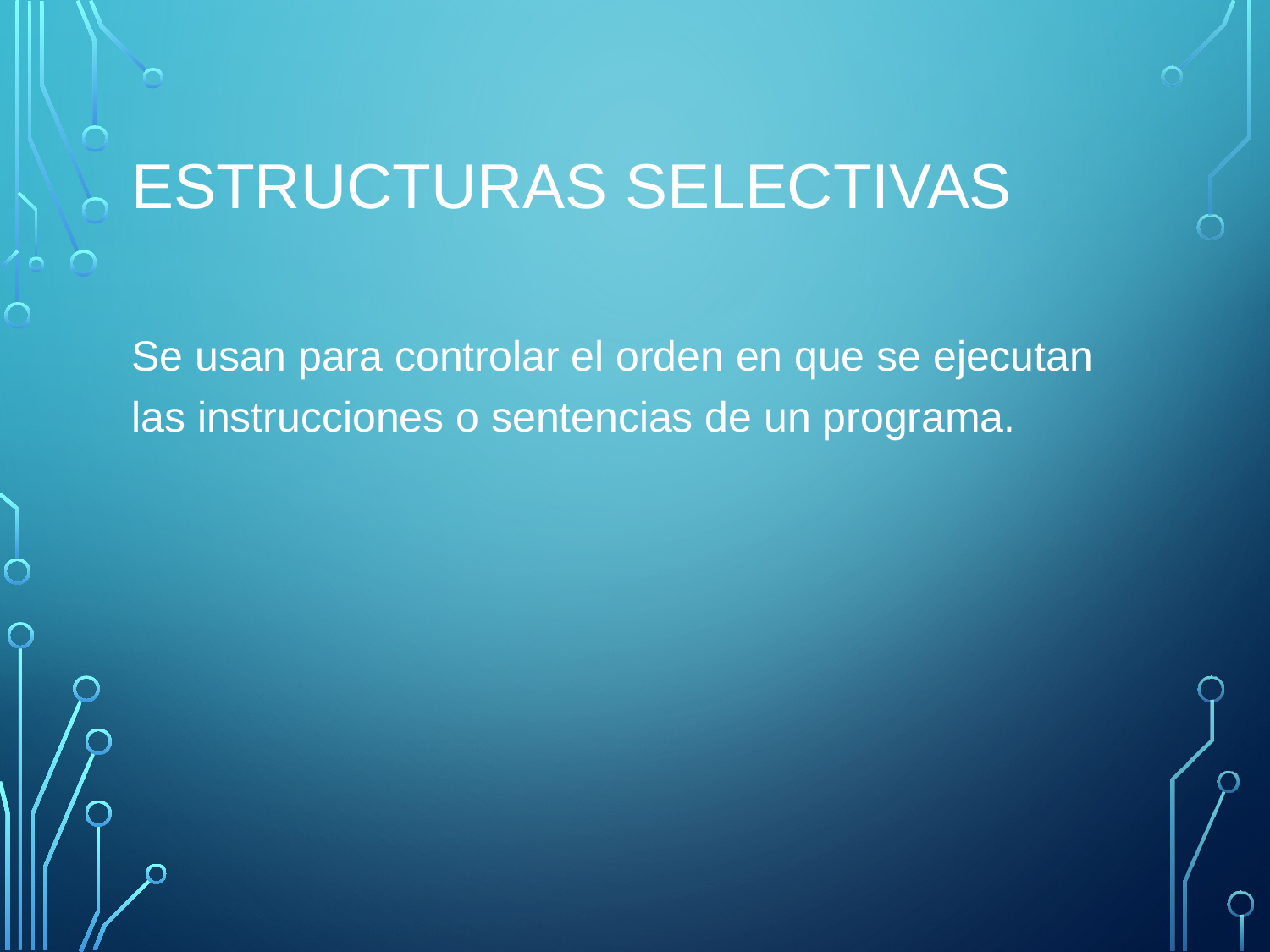

# Estructuras selectivas
Se usan para controlar el orden en que se ejecutan las instrucciones o sentencias de un programa.